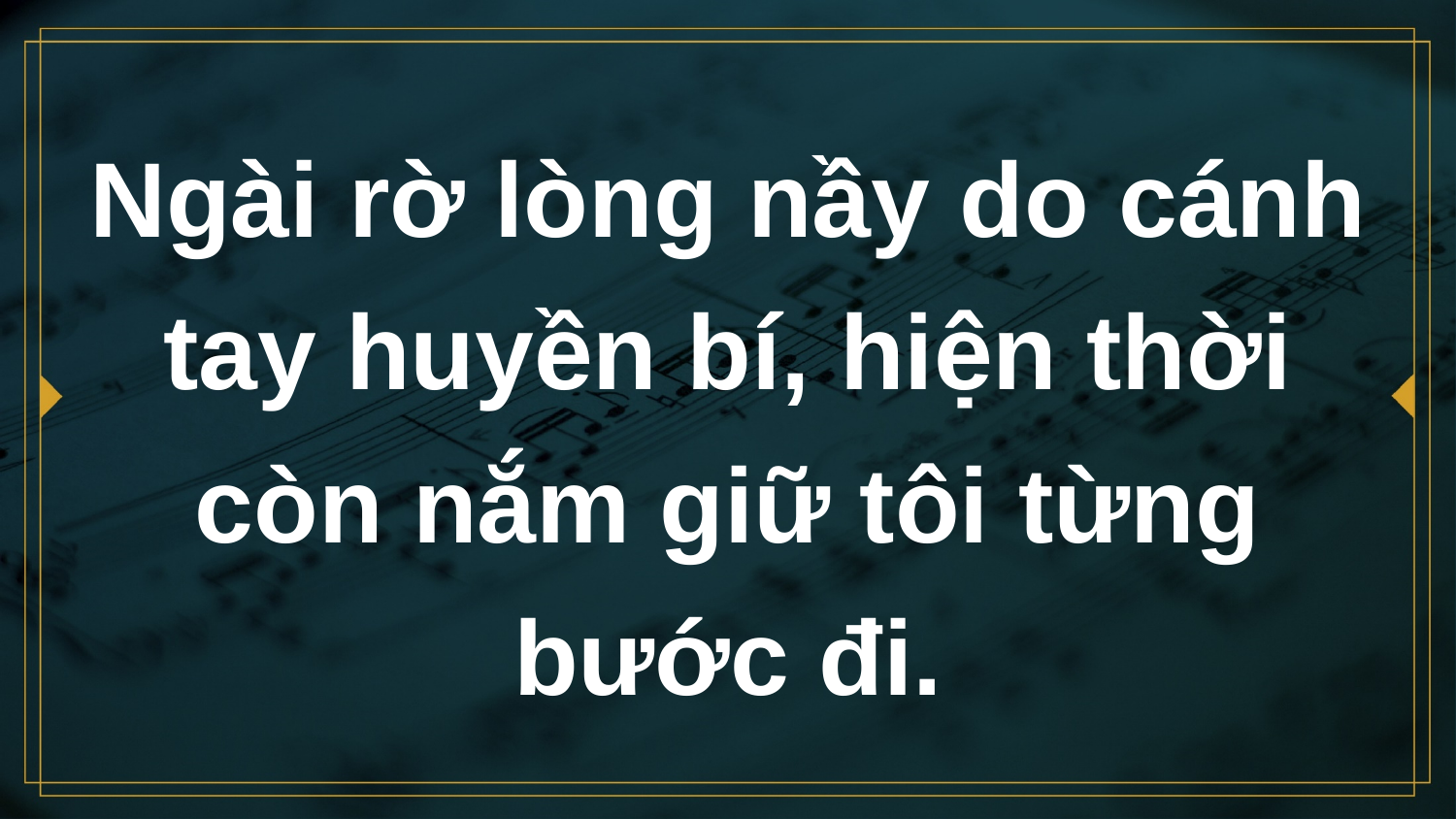

# Ngài rờ lòng nầy do cánh tay huyền bí, hiện thời còn nắm giữ tôi từng bước đi.